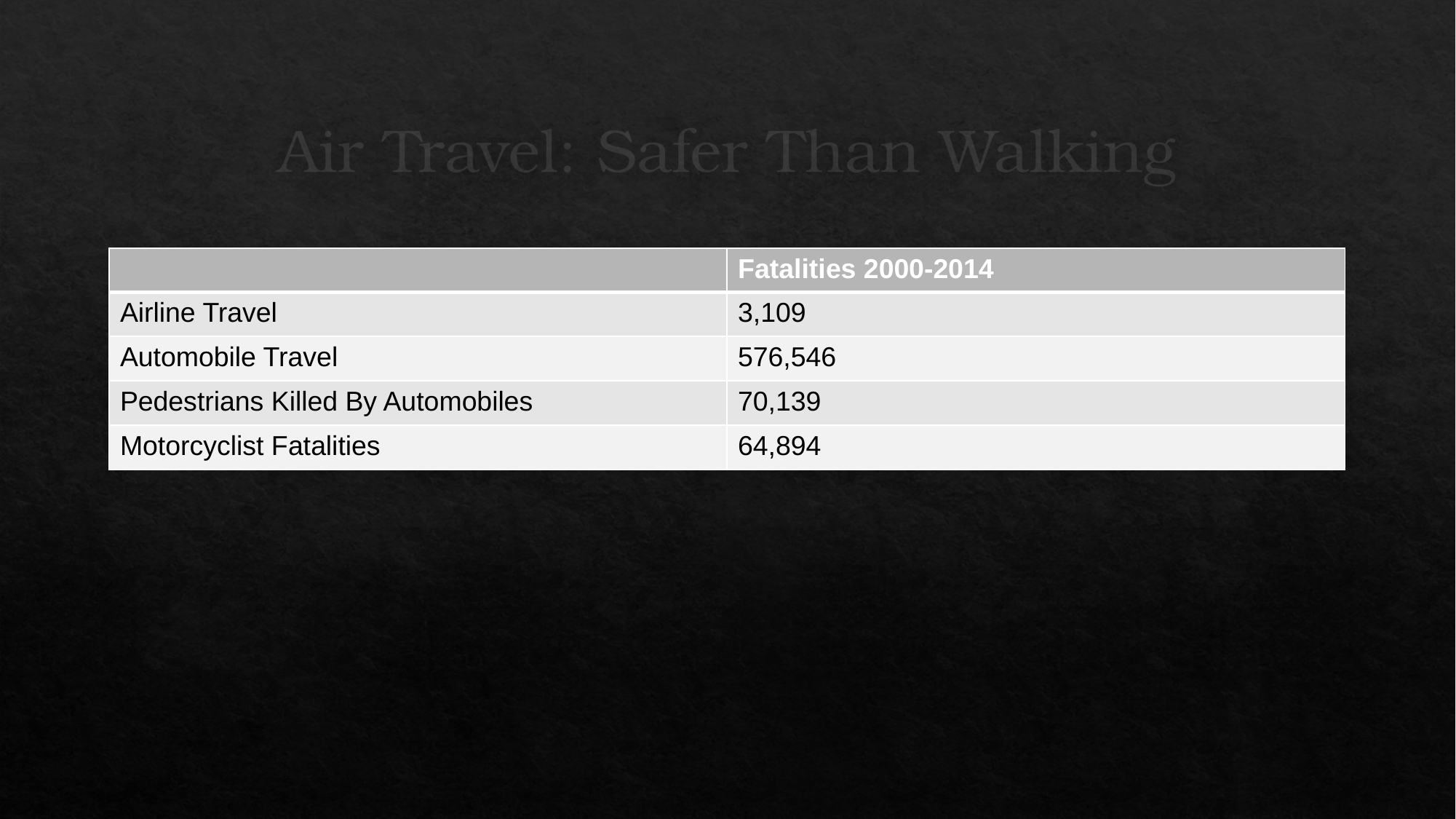

# Air Travel: Safer Than Walking
|  | Fatalities 2000-2014 |
| --- | --- |
| Airline Travel | 3,109 |
| Automobile Travel | 576,546 |
| Pedestrians Killed By Automobiles | 70,139 |
| Motorcyclist Fatalities | 64,894 |